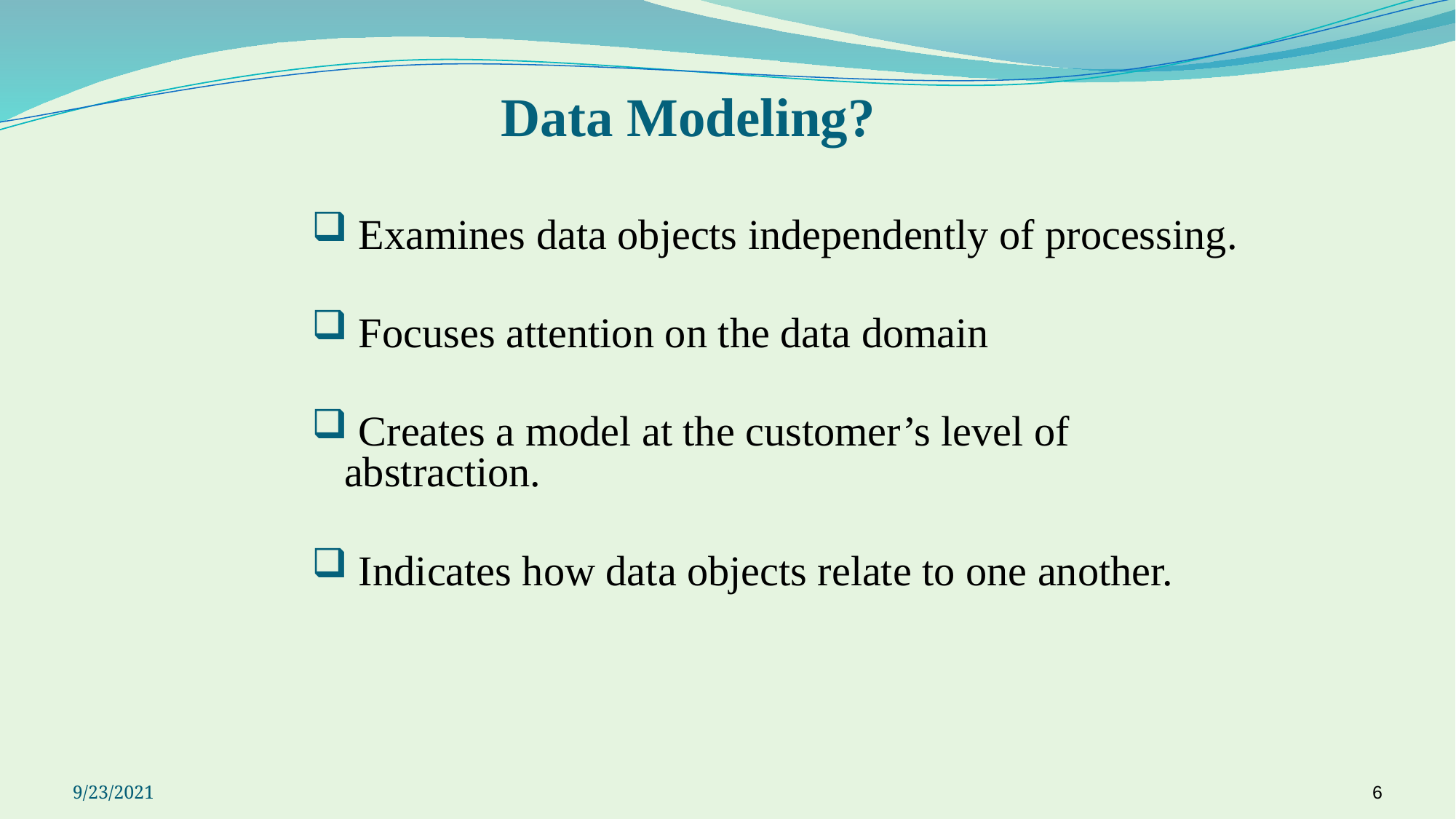

# Data Modeling?
 Examines data objects independently of processing.

 Focuses attention on the data domain

 Creates a model at the customer’s level of abstraction.

 Indicates how data objects relate to one another.
9/23/2021
6